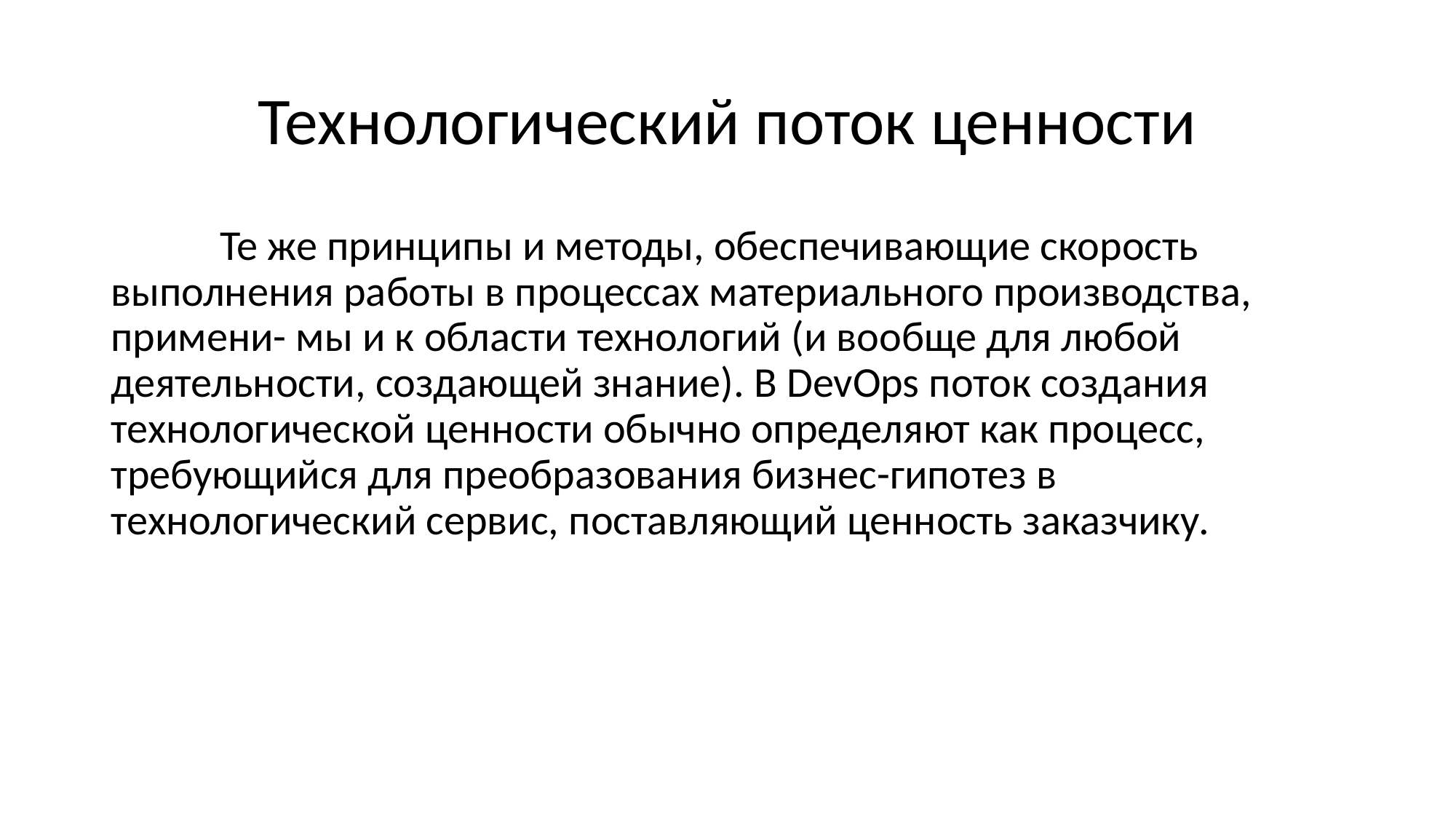

# Технологический поток ценности
	Те же принципы и методы, обеспечивающие скорость выполнения работы в процессах материального производства, примени- мы и к области технологий (и вообще для любой деятельности, создающей знание). В DevOps поток создания технологической ценности обычно определяют как процесс, требующийся для преобразования бизнес-гипотез в технологический сервис, поставляющий ценность заказчику.